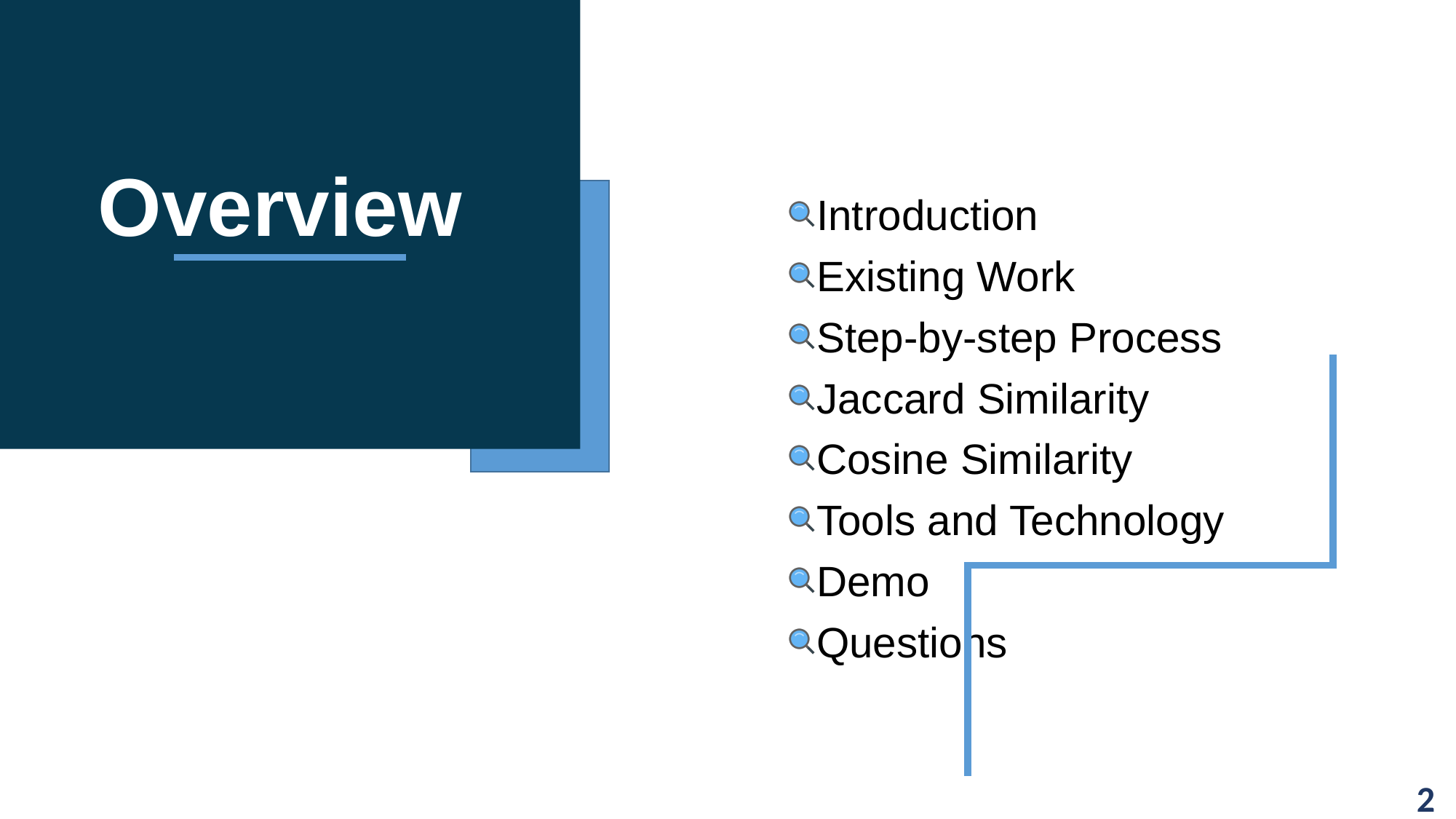

Overview

Introduction
Existing Work
Step-by-step Process
Jaccard Similarity
Cosine Similarity
Tools and Technology
Demo
Questions
2